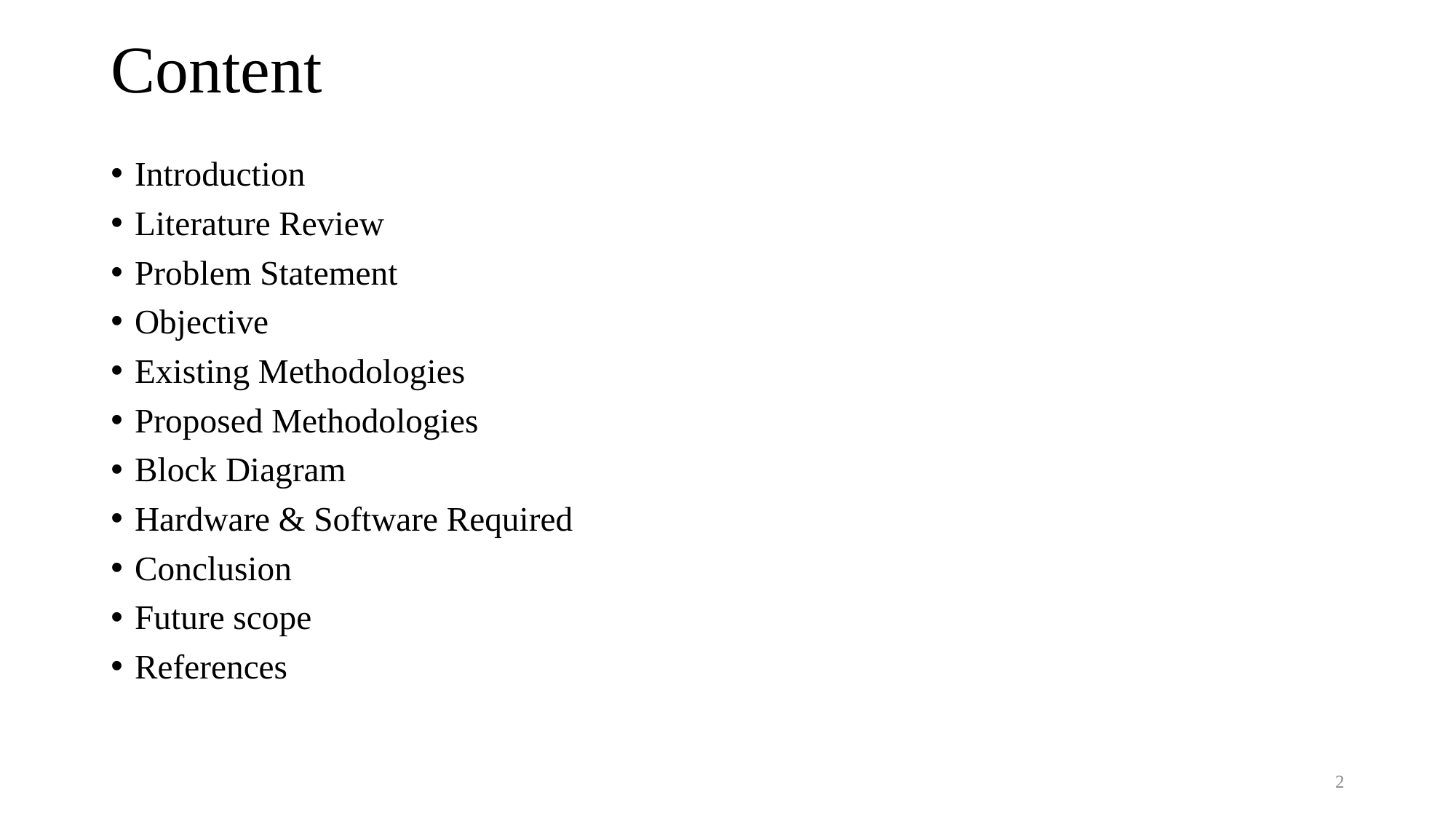

# Content
Introduction
Literature Review
Problem Statement
Objective
Existing Methodologies
Proposed Methodologies
Block Diagram
Hardware & Software Required
Conclusion
Future scope
References

2